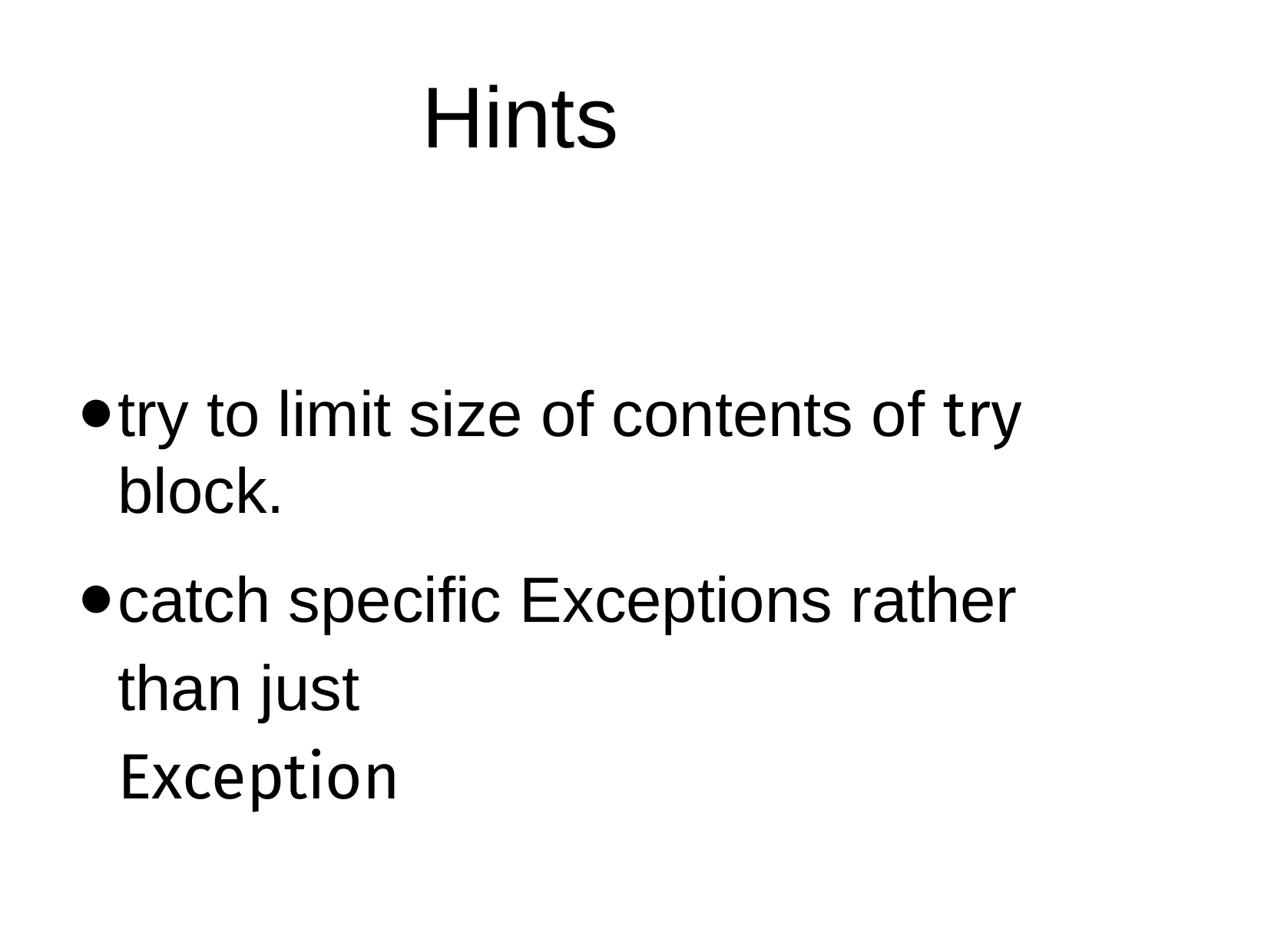

# Hints
try to limit size of contents of try block.
catch specific Exceptions rather than just
Exception